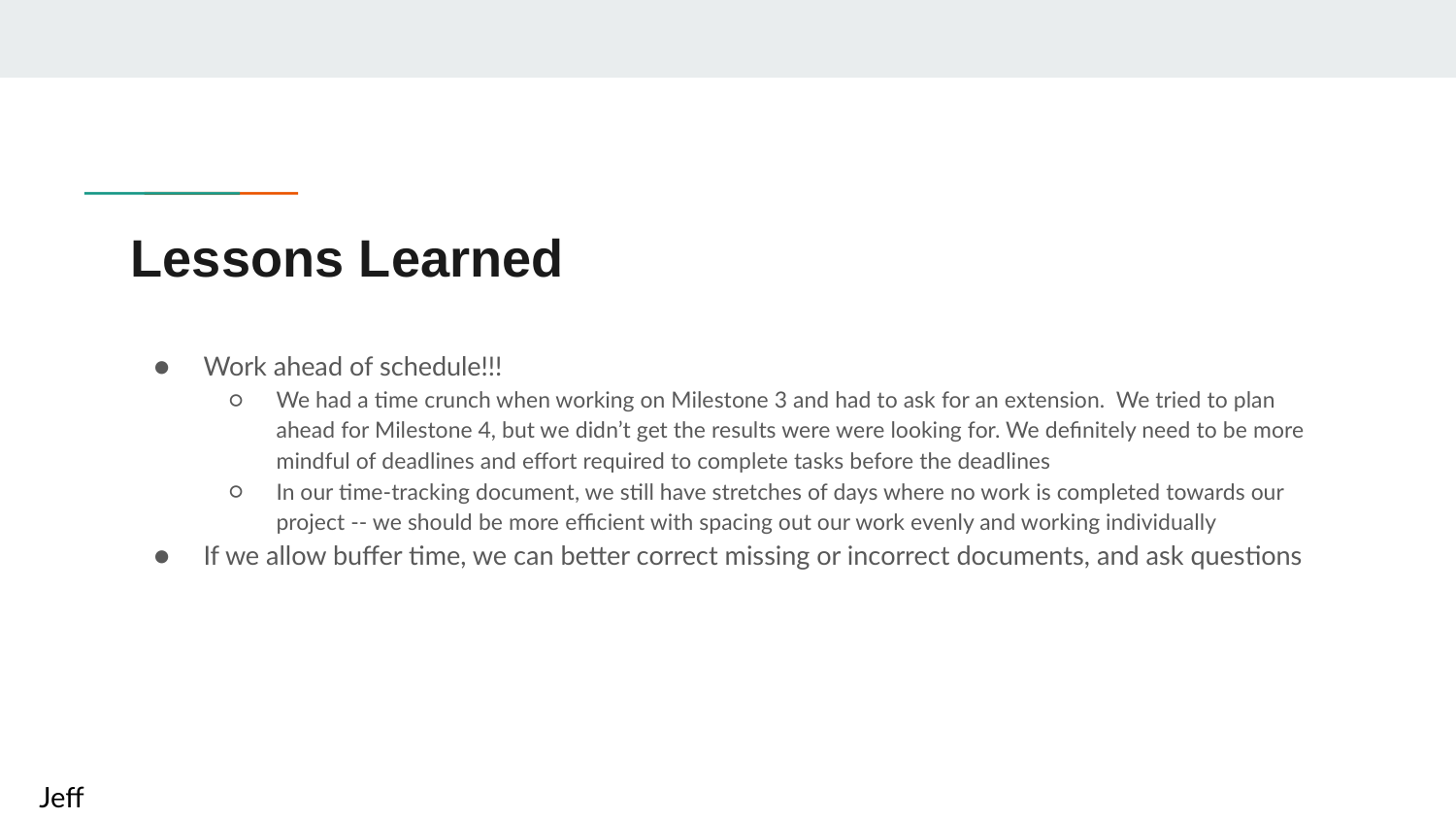

# Lessons Learned
Work ahead of schedule!!!
We had a time crunch when working on Milestone 3 and had to ask for an extension.  We tried to plan ahead for Milestone 4, but we didn’t get the results were were looking for. We definitely need to be more mindful of deadlines and effort required to complete tasks before the deadlines
In our time-tracking document, we still have stretches of days where no work is completed towards our project -- we should be more efficient with spacing out our work evenly and working individually
If we allow buffer time, we can better correct missing or incorrect documents, and ask questions

Jeff